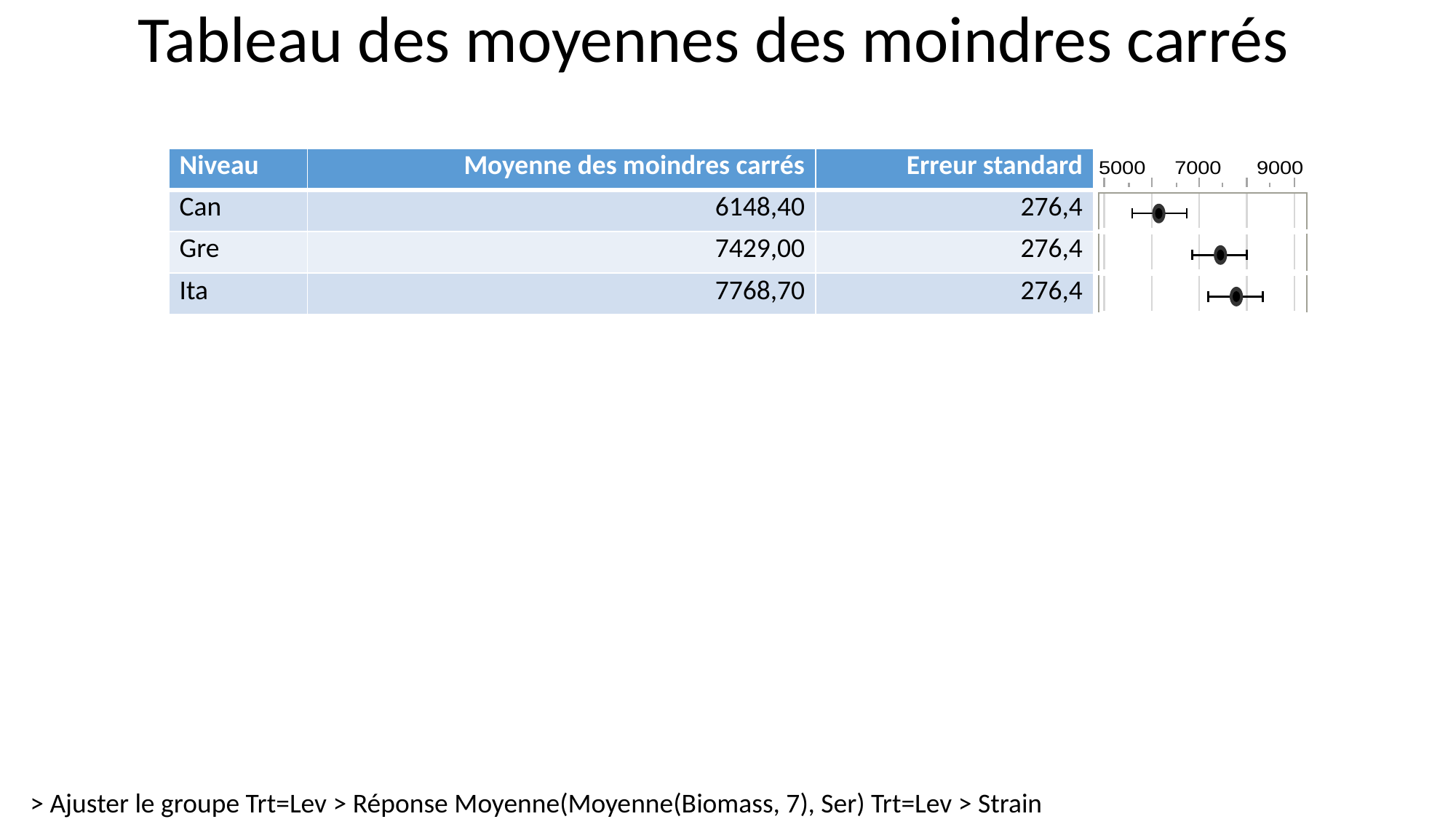

# Tableau des moyennes des moindres carrés
| Niveau | Moyenne des moindres carrés | Erreur standard |  |
| --- | --- | --- | --- |
| Can | 6148,40 | 276,4 |  |
| Gre | 7429,00 | 276,4 |  |
| Ita | 7768,70 | 276,4 |  |
> Ajuster le groupe Trt=Lev > Réponse Moyenne(Moyenne(Biomass, 7), Ser) Trt=Lev > Strain